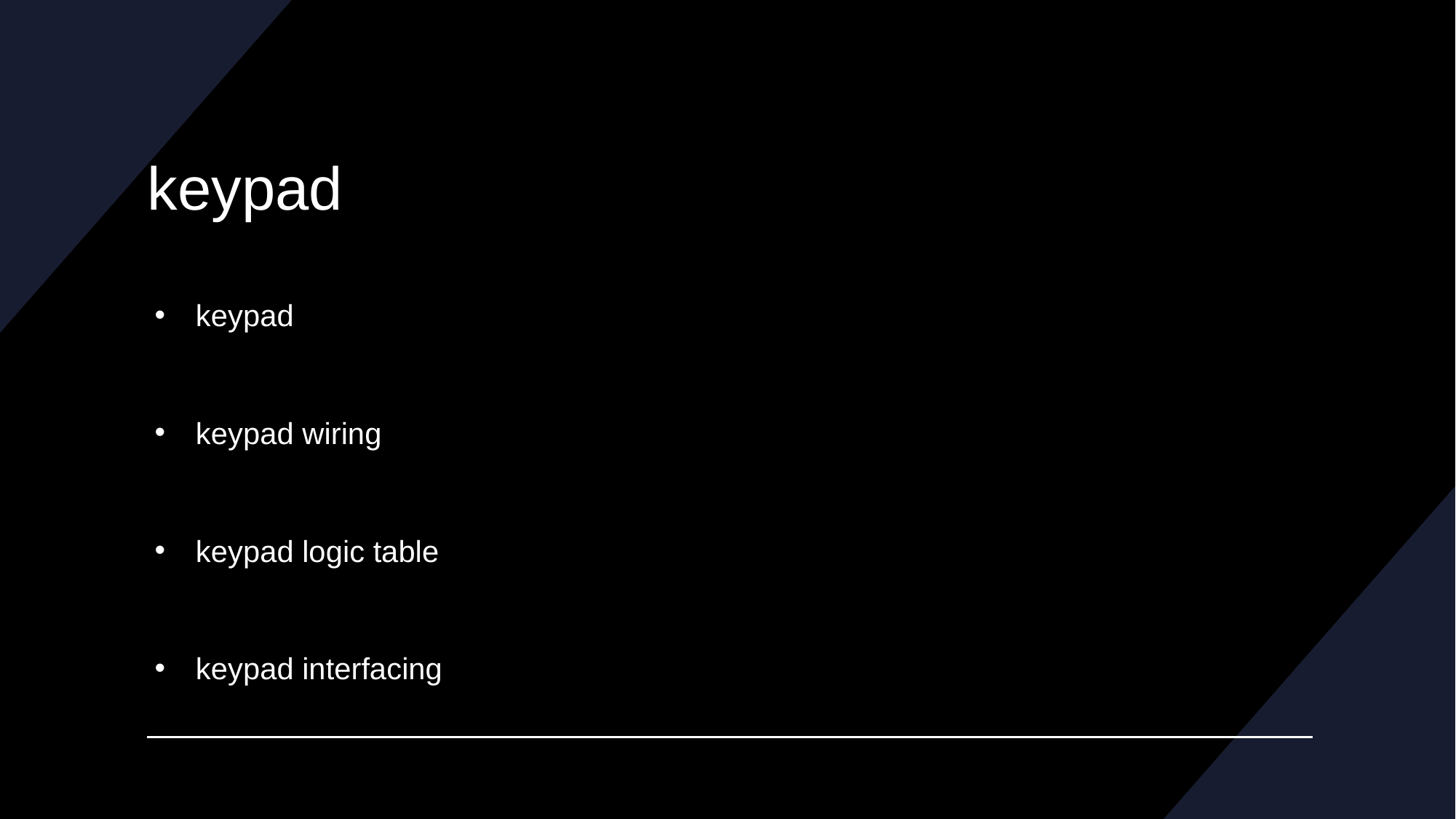

# keypad
keypad

keypad wiring

keypad logic table

keypad interfacing